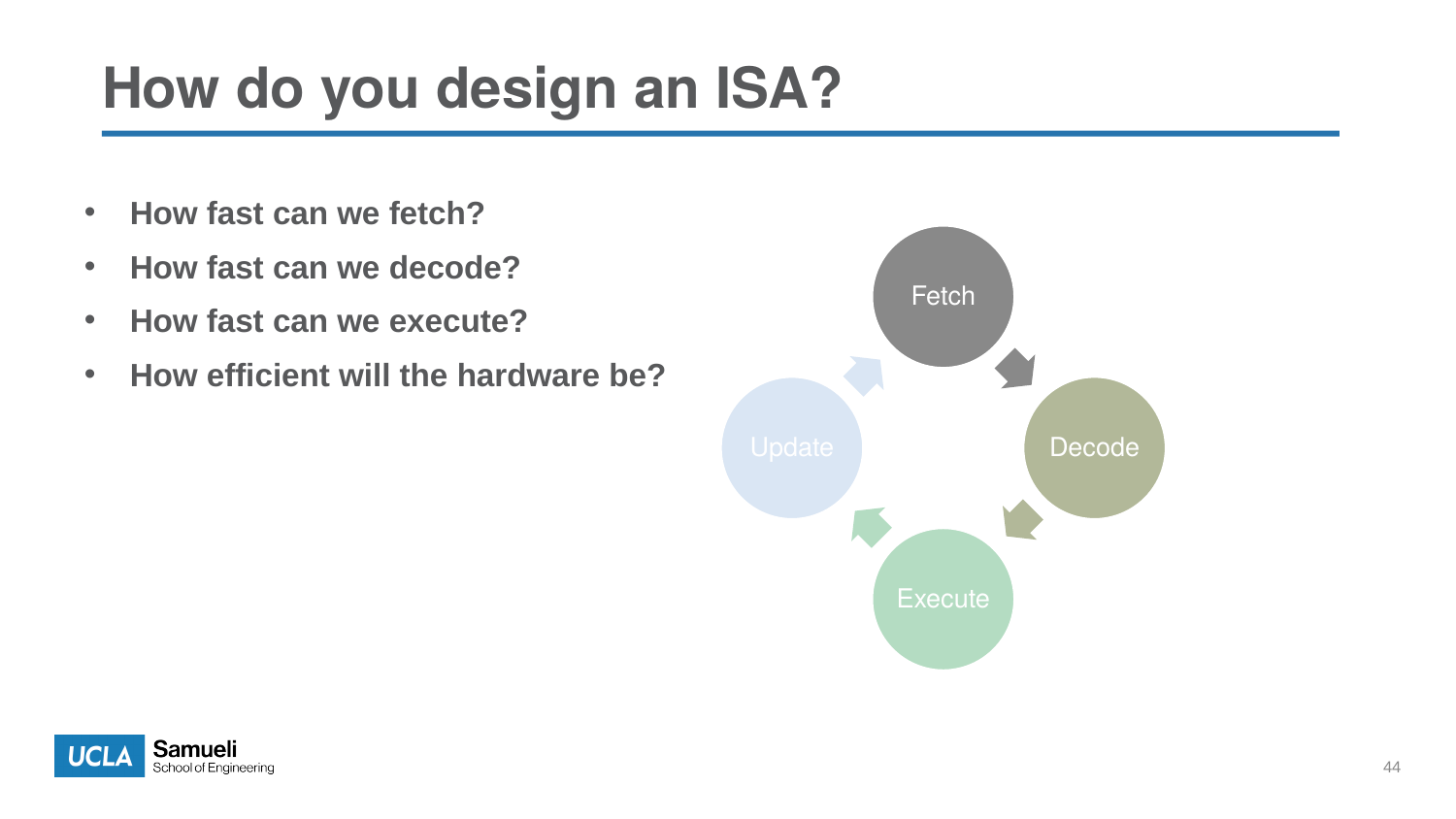

# How do you design an ISA?
How fast can we fetch?
How fast can we decode?
How fast can we execute?
How efficient will the hardware be?
Fetch

Decode

Execute

Update

44